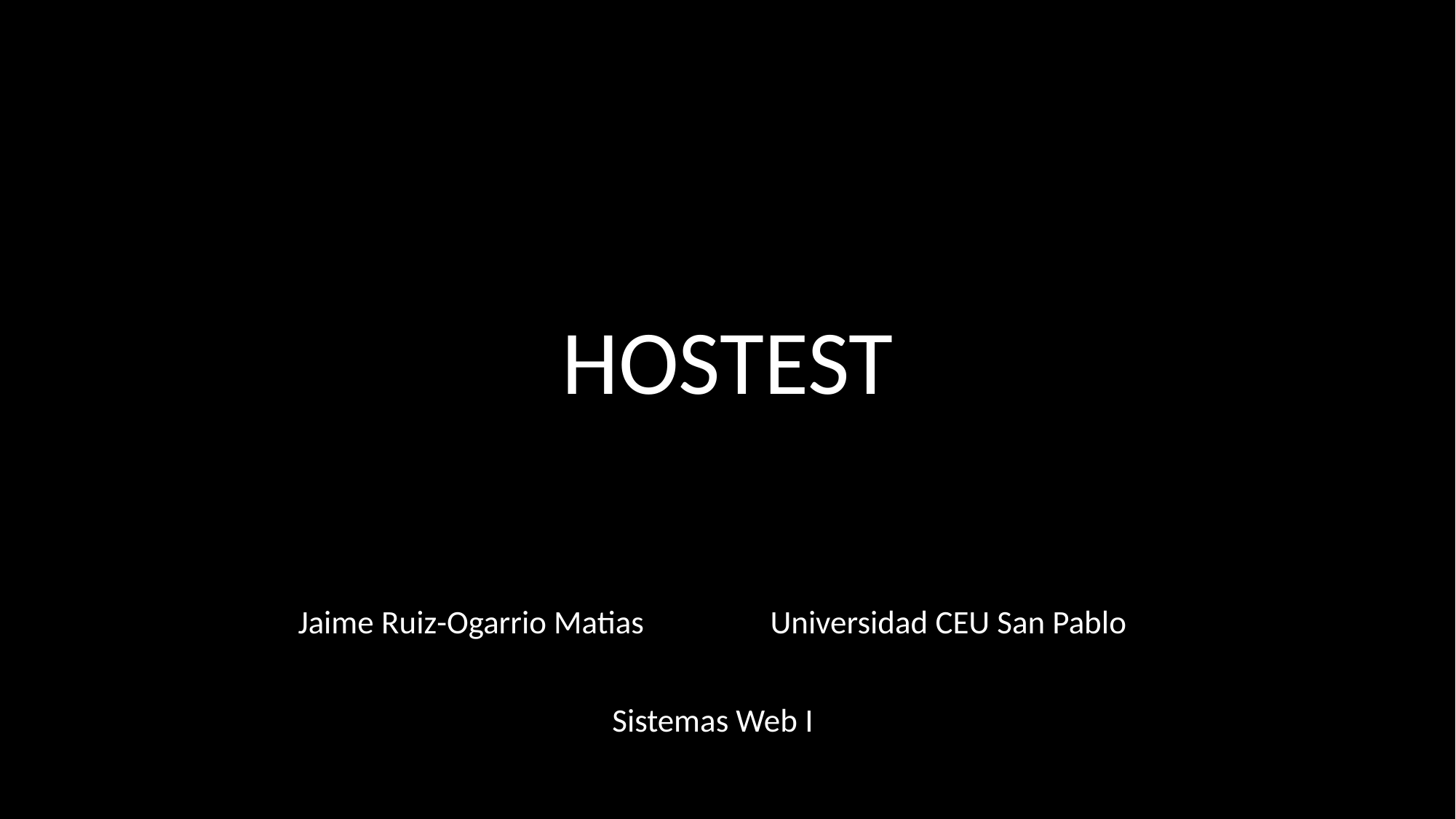

# HOSTEST

Jaime Ruiz-Ogarrio Matias                 Universidad CEU San Pablo

Sistemas Web I